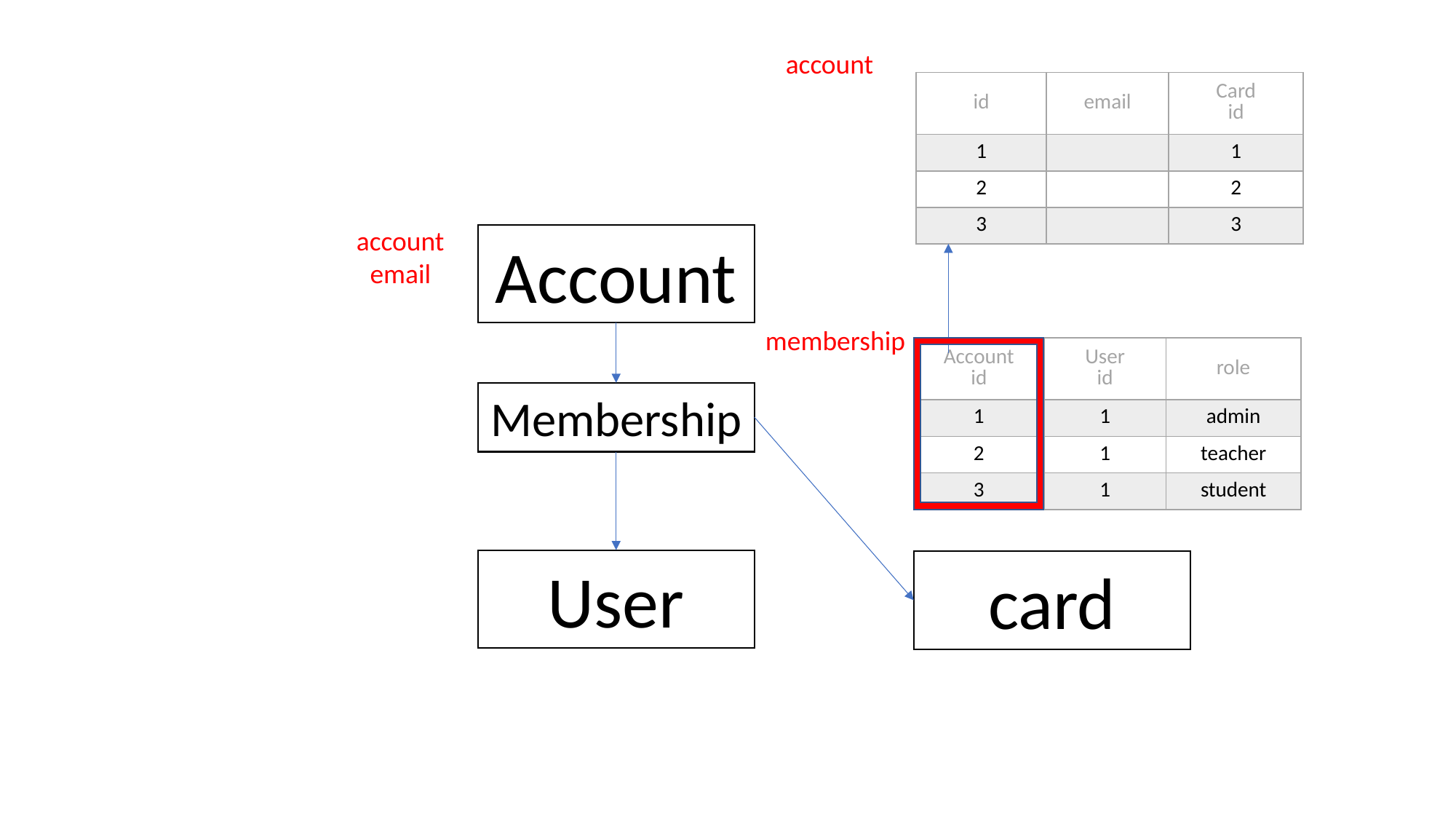

account
| id | email | Card id |
| --- | --- | --- |
| 1 |  | 1 |
| 2 |  | 2 |
| 3 |  | 3 |
account email
Account
membership
| Account id | User id | role |
| --- | --- | --- |
| 1 | 1 | admin |
| 2 | 1 | teacher |
| 3 | 1 | student |

Membership
User
card